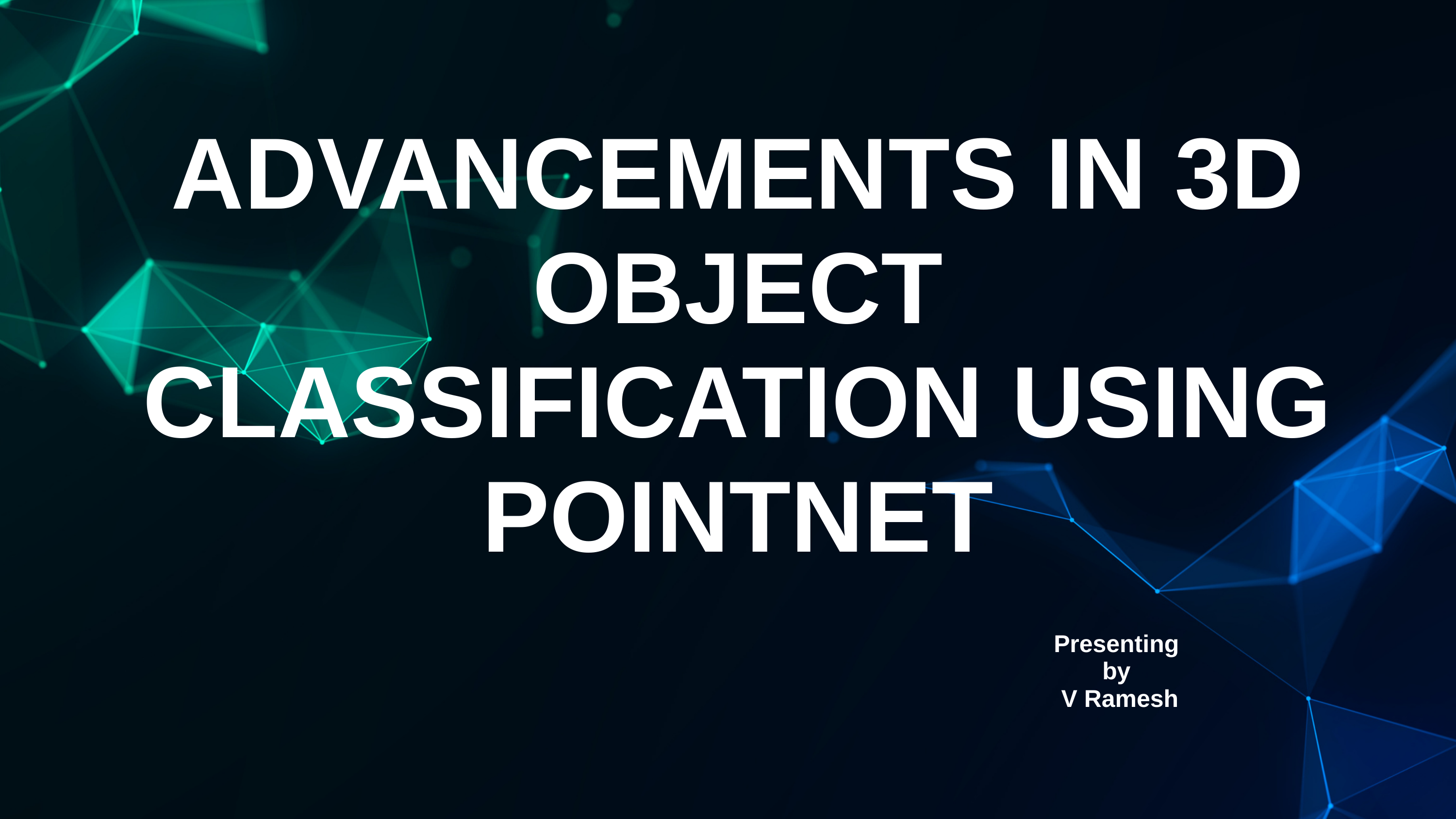

ADVANCEMENTS IN 3D OBJECT CLASSIFICATION USING POINTNET
Presenting by
 V Ramesh